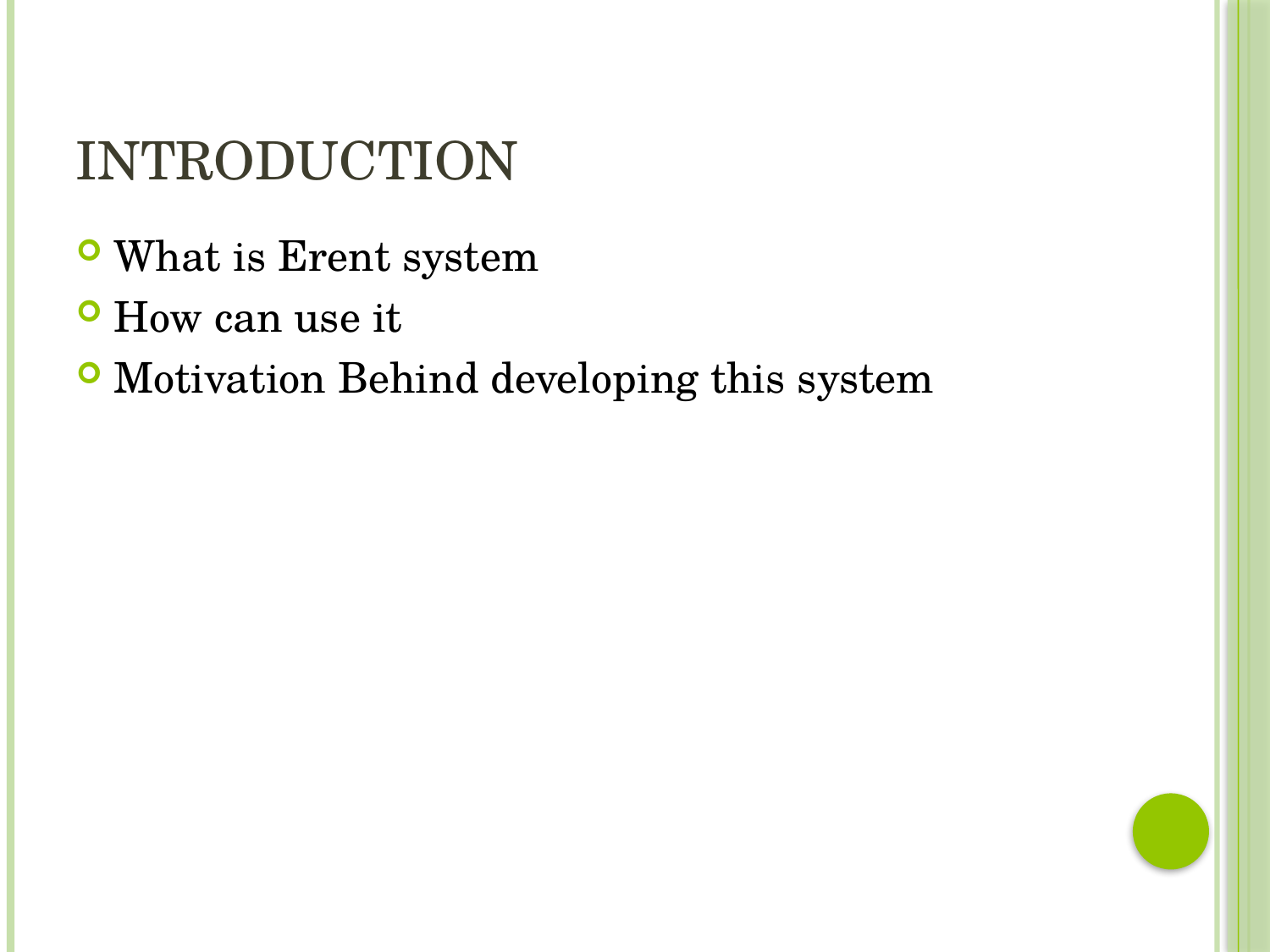

# introduction
What is Erent system
How can use it
Motivation Behind developing this system